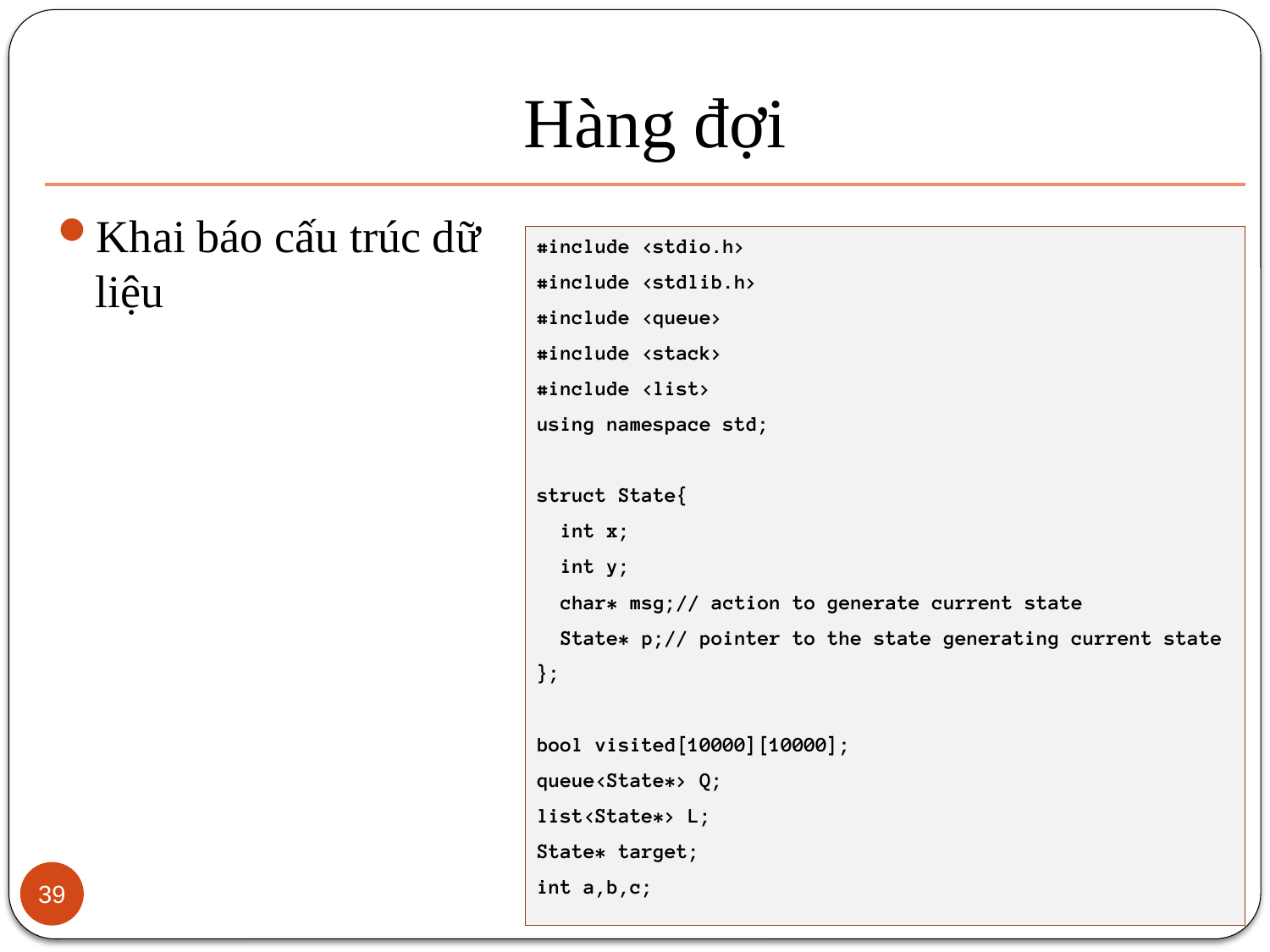

# Hàng đợi
Khai báo cấu trúc dữ liệu

#include <stdio.h>
#include <stdlib.h>
#include <queue>
#include <stack>
#include <list>
using namespace std;

struct State{
  int x;
  int y;
  char* msg;// action to generate current state
  State* p;// pointer to the state generating current state
};

bool visited[10000][10000];
queue<State*> Q;
list<State*> L;
State* target;
int a,b,c;
39